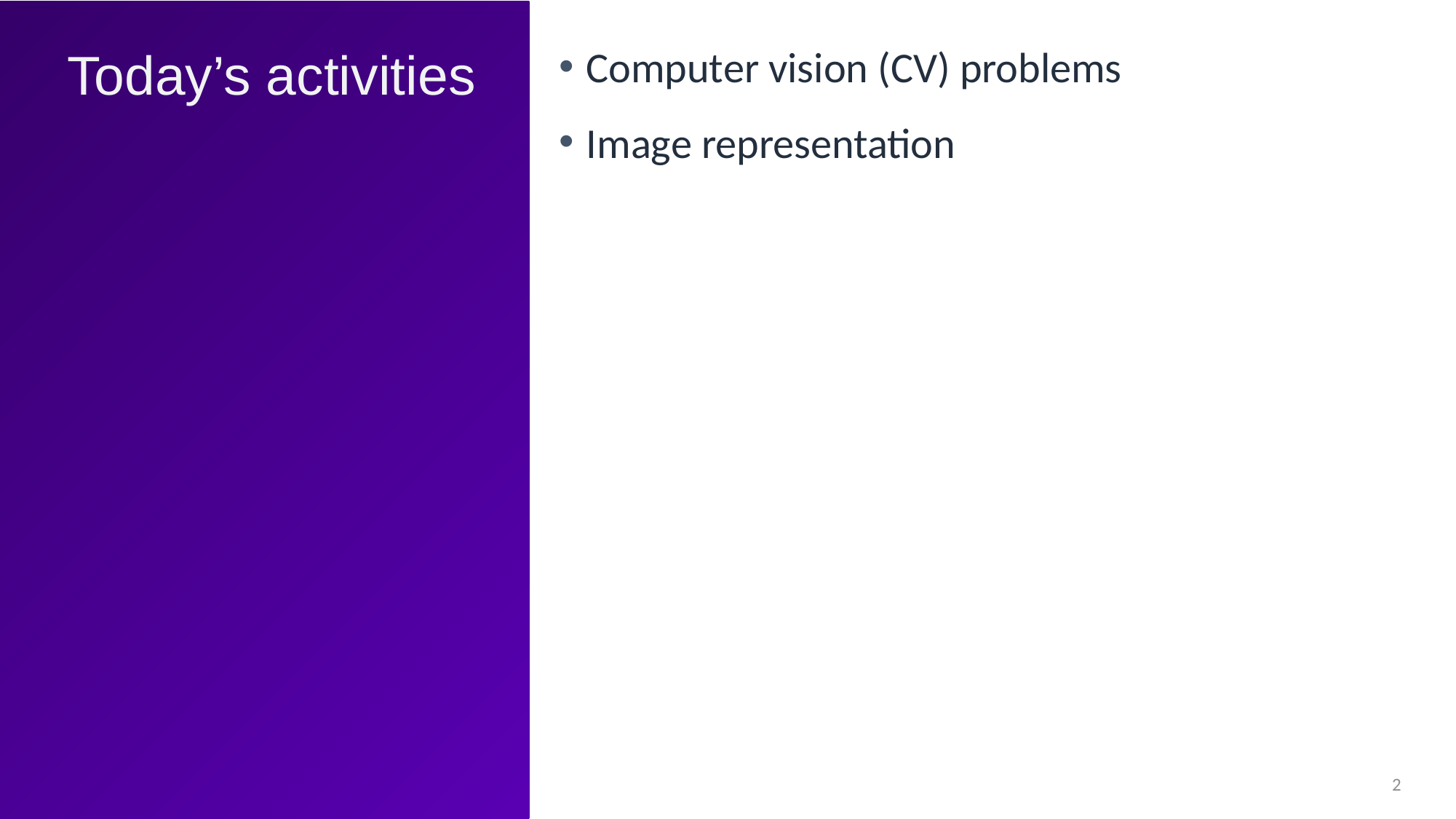

Today’s activities
Computer vision (CV) problems
Image representation

2